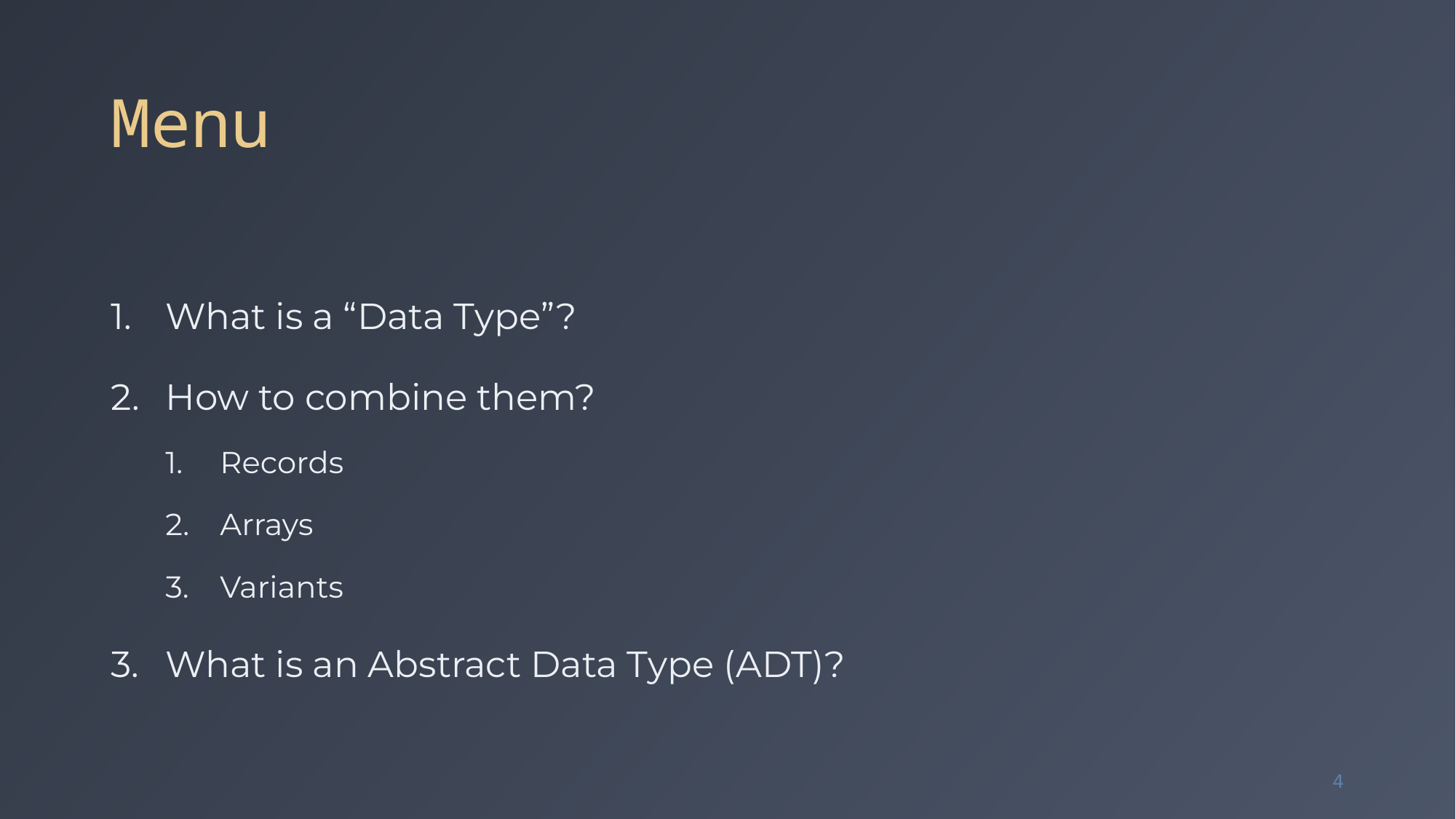

# Menu
What is a “Data Type”?
How to combine them?
Records
Arrays
Variants
What is an Abstract Data Type (ADT)?
4